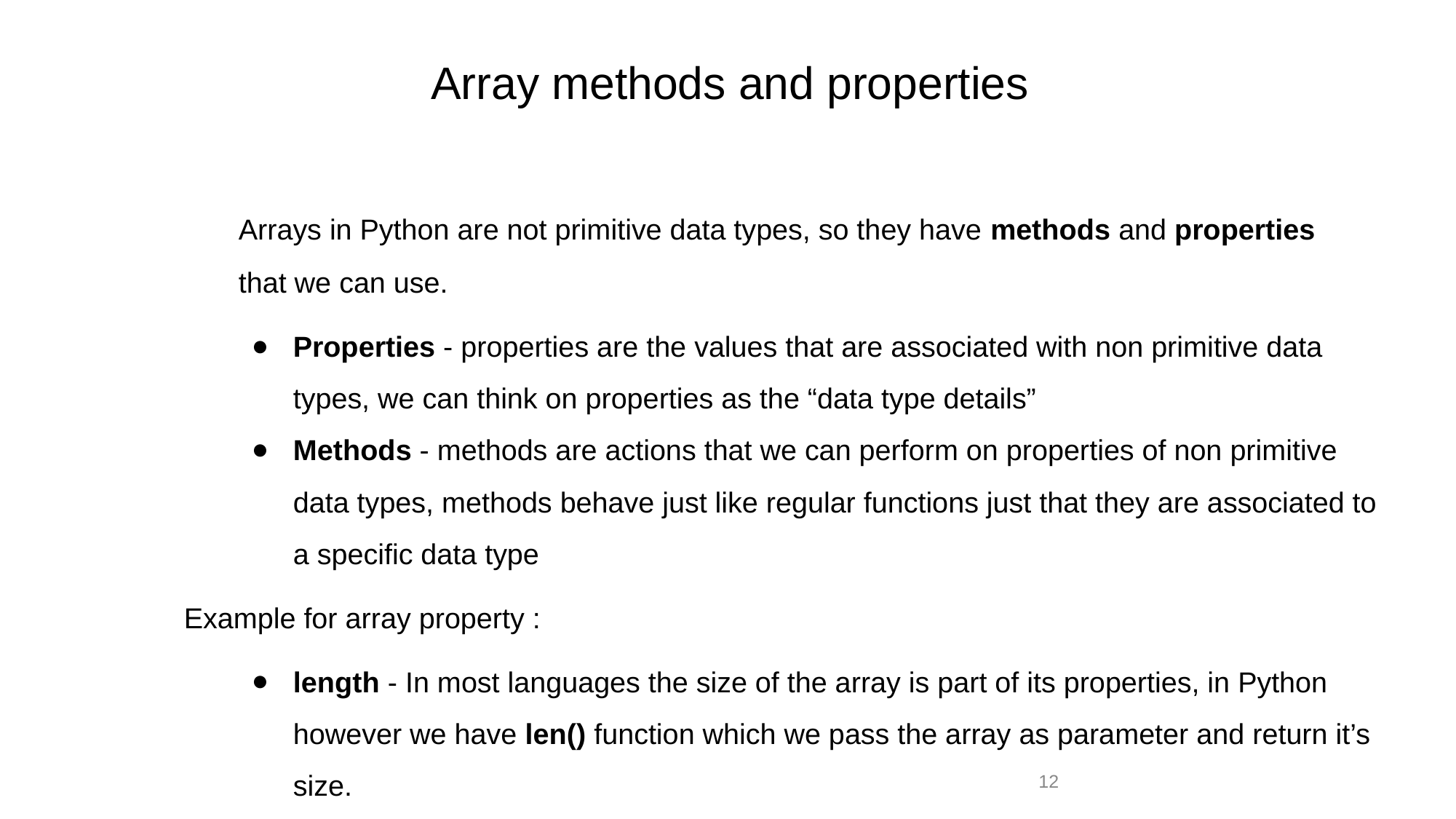

Array methods and properties
	Arrays in Python are not primitive data types, so they have methods and properties
	that we can use.
Properties - properties are the values that are associated with non primitive data types, we can think on properties as the “data type details”
Methods - methods are actions that we can perform on properties of non primitive data types, methods behave just like regular functions just that they are associated to a specific data type
Example for array property :
length - In most languages the size of the array is part of its properties, in Python however we have len() function which we pass the array as parameter and return it’s size.

12